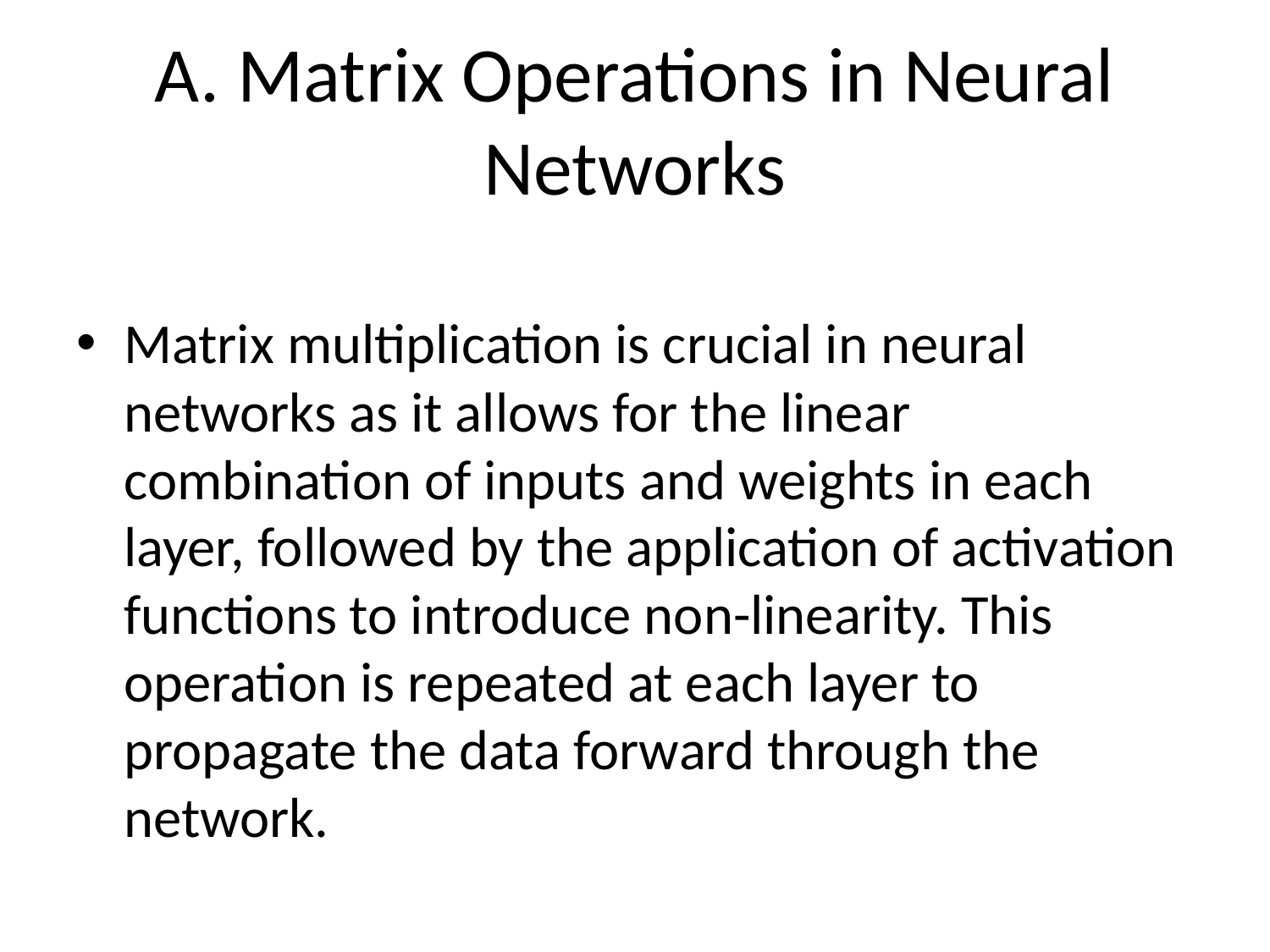

# A. Matrix Operations in Neural Networks

Matrix multiplication is crucial in neural networks as it allows for the linear combination of inputs and weights in each layer, followed by the application of activation functions to introduce non-linearity. This operation is repeated at each layer to propagate the data forward through the network.